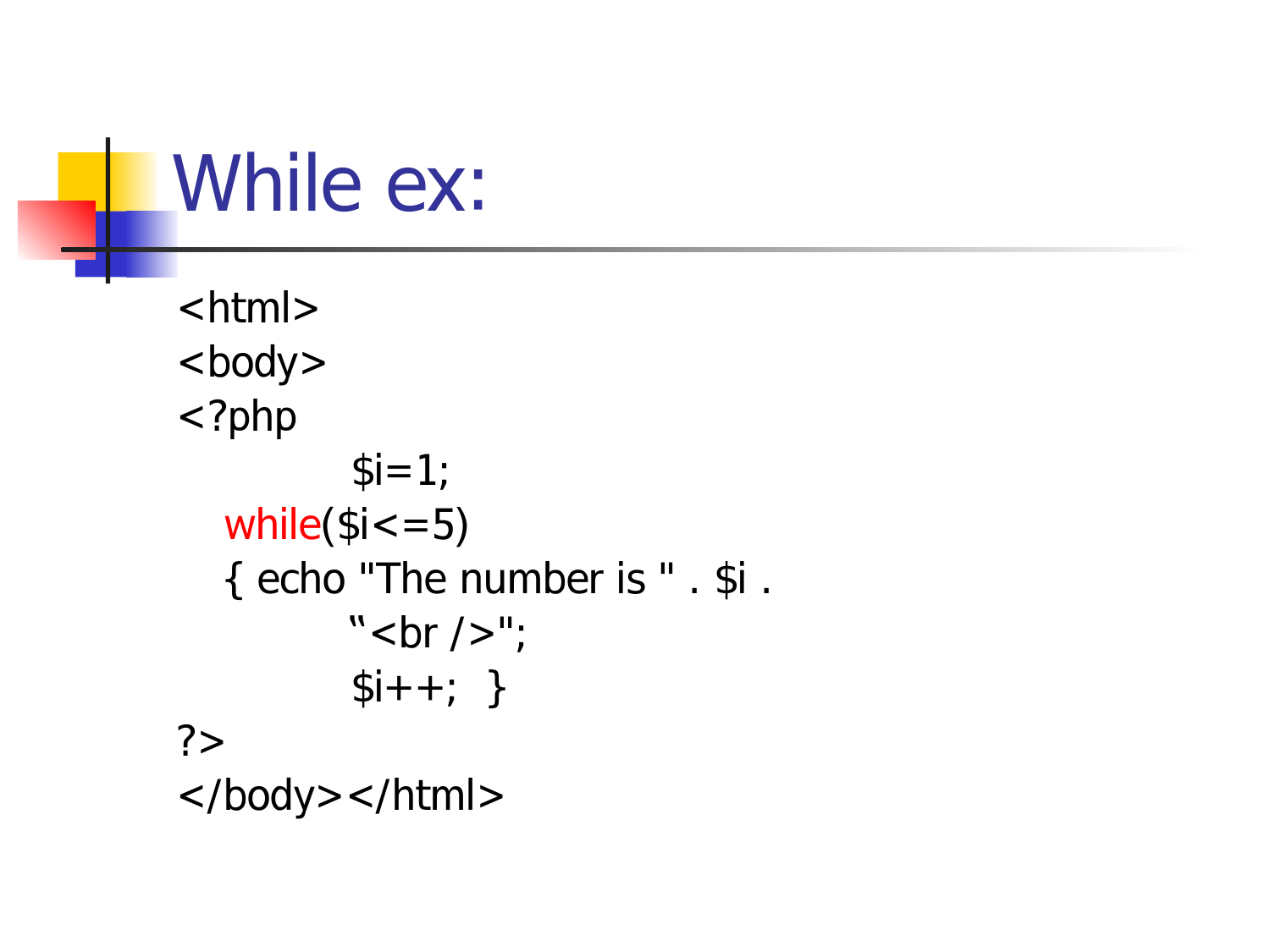

# While ex:
<html>
<body>
<?php
		$i=1;
	while($i<=5)
	{ echo "The number is " . $i .
		“<br />";
		$i++;  }
?>
</body></html>